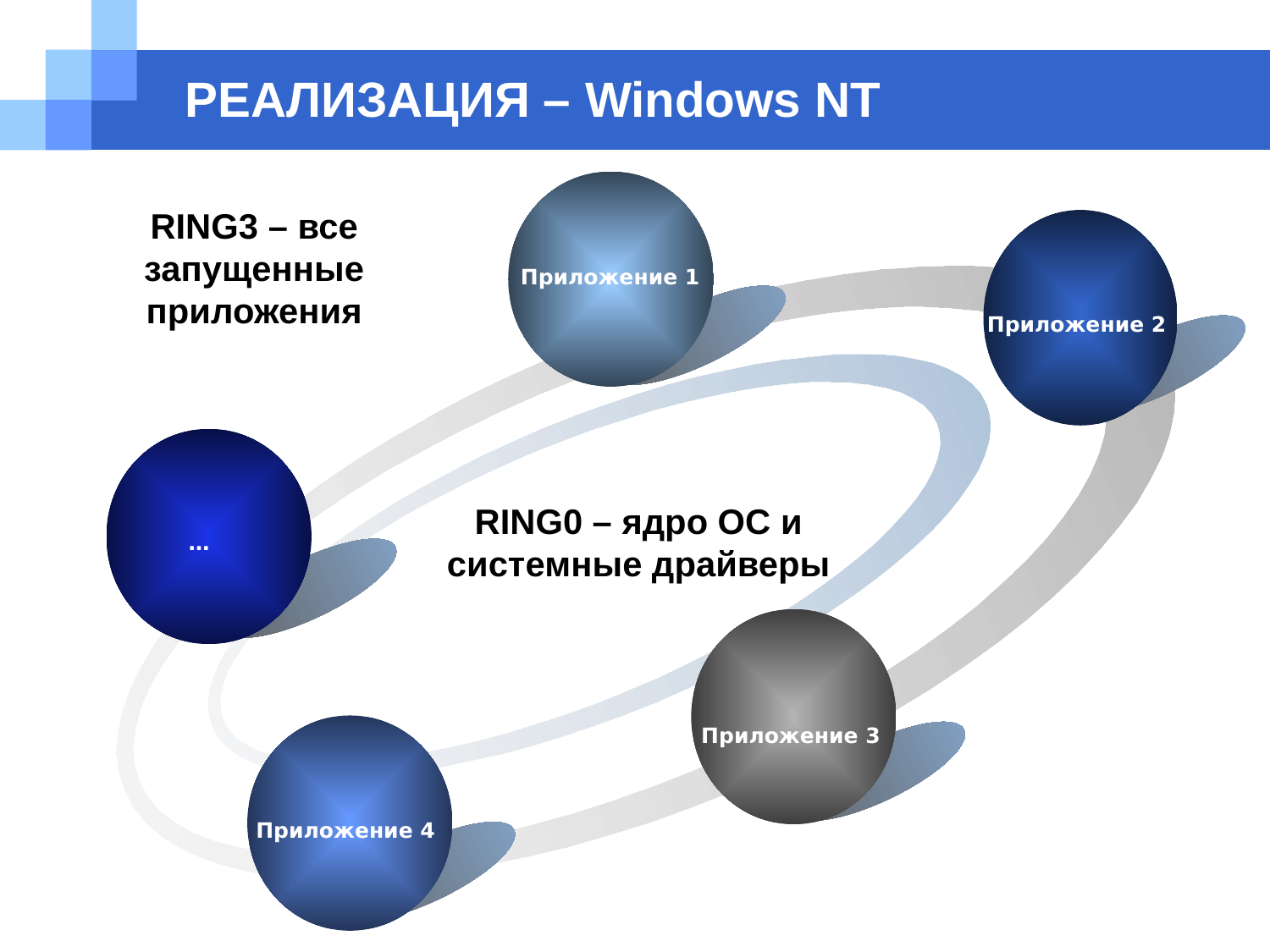

# РЕАЛИЗАЦИЯ – Windows NT

RING3 – все запущенные приложения

Приложение 1

RING0 – ядро ОС и системные драйверы

Приложение 2
…
Приложение 3
Приложение 4